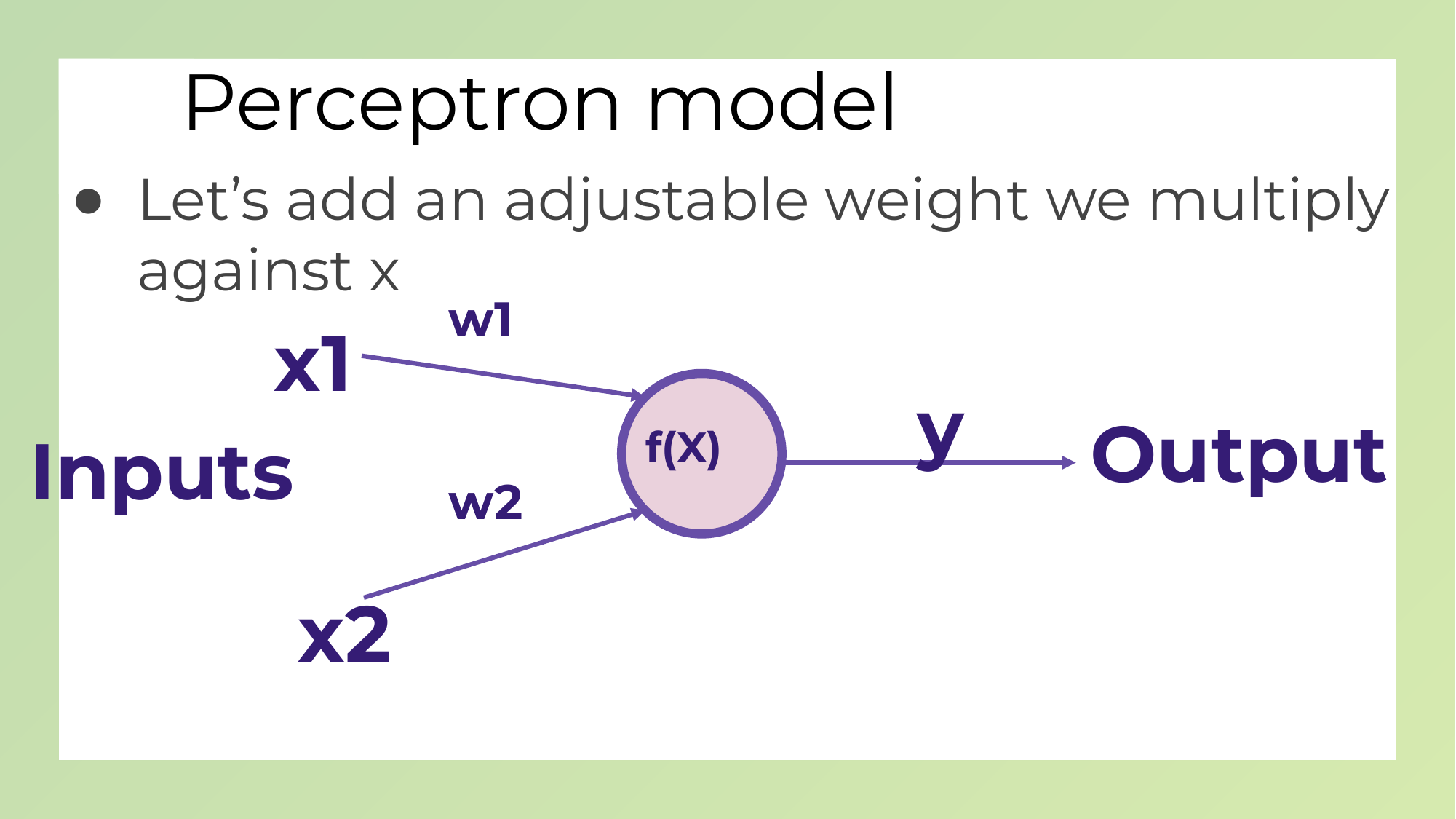

# Perceptron model
Let’s add an adjustable weight we multiply against x
w1
x1

y
Output
f(X)
Inputs
w2
x2